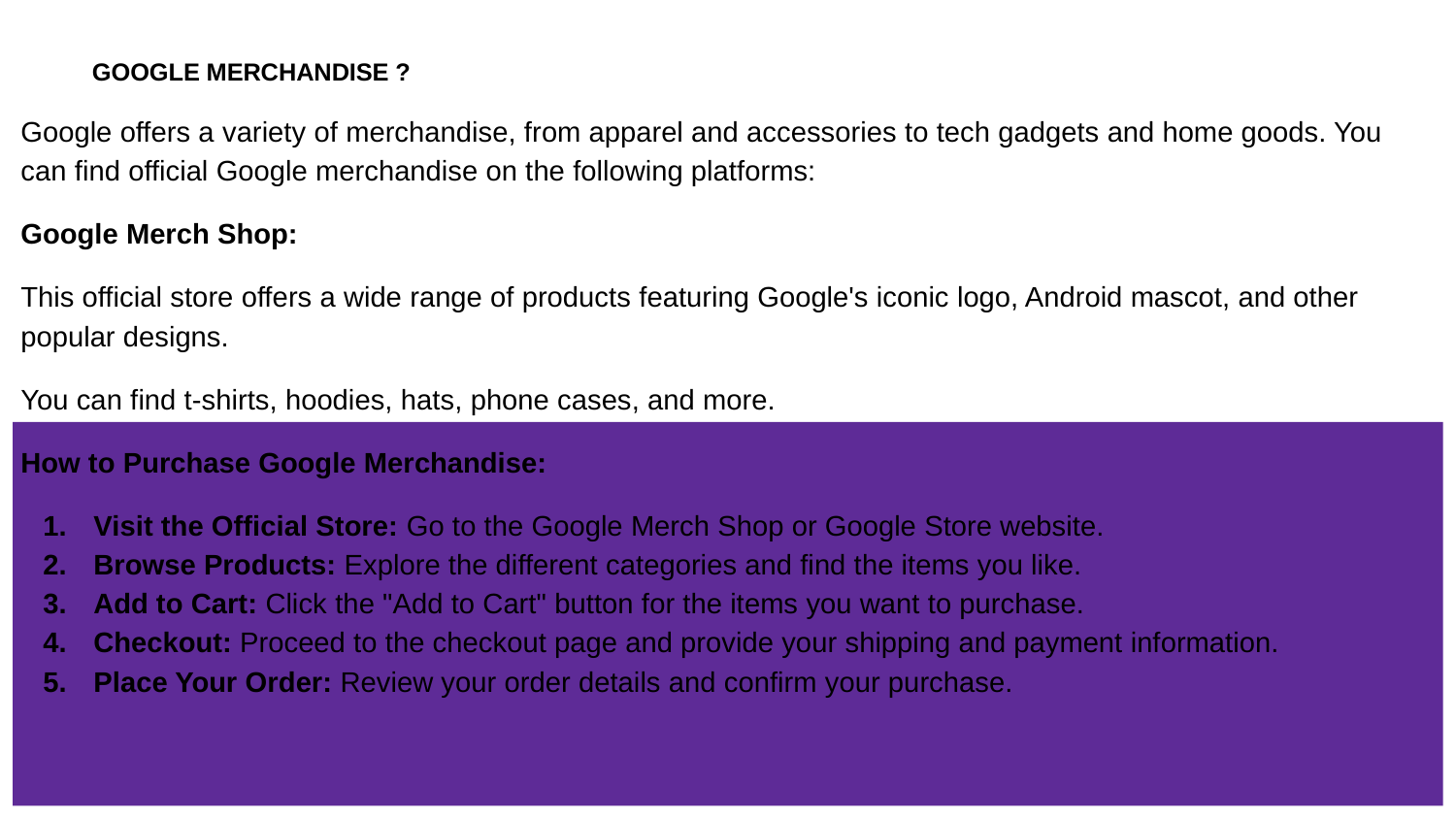

# GOOGLE MERCHANDISE ?
Google offers a variety of merchandise, from apparel and accessories to tech gadgets and home goods. You can find official Google merchandise on the following platforms:
Google Merch Shop:
This official store offers a wide range of products featuring Google's iconic logo, Android mascot, and other popular designs.
You can find t-shirts, hoodies, hats, phone cases, and more.
How to Purchase Google Merchandise:
Visit the Official Store: Go to the Google Merch Shop or Google Store website.
Browse Products: Explore the different categories and find the items you like.
Add to Cart: Click the "Add to Cart" button for the items you want to purchase.
Checkout: Proceed to the checkout page and provide your shipping and payment information.
Place Your Order: Review your order details and confirm your purchase.